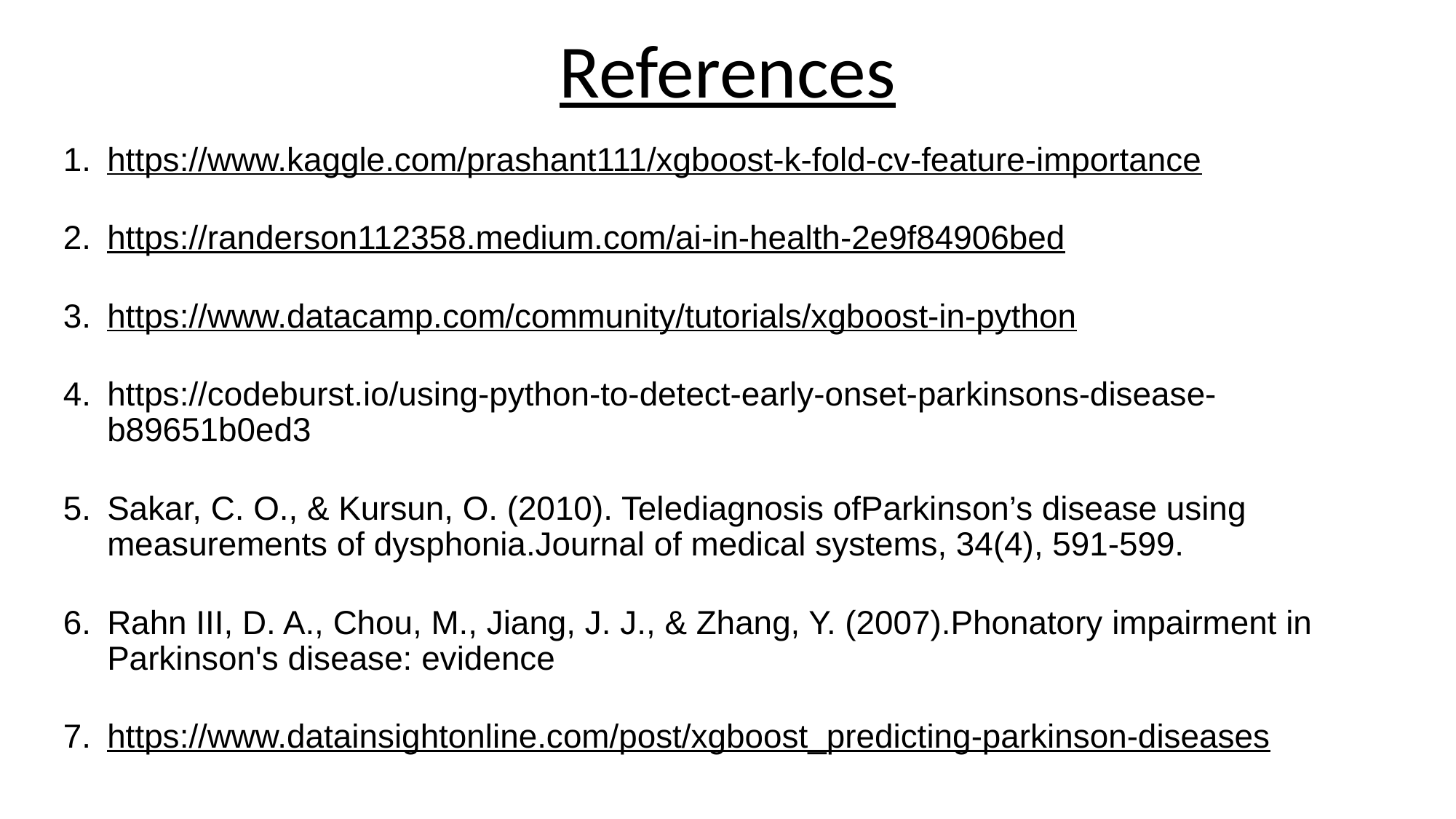

# References
https://www.kaggle.com/prashant111/xgboost-k-fold-cv-feature-importance

https://randerson112358.medium.com/ai-in-health-2e9f84906bed

https://www.datacamp.com/community/tutorials/xgboost-in-python

https://codeburst.io/using-python-to-detect-early-onset-parkinsons-disease- b89651b0ed3

Sakar, C. O., & Kursun, O. (2010). Telediagnosis ofParkinson’s disease using measurements of dysphonia.Journal of medical systems, 34(4), 591-599.

Rahn III, D. A., Chou, M., Jiang, J. J., & Zhang, Y. (2007).Phonatory impairment in Parkinson's disease: evidence

https://www.datainsightonline.com/post/xgboost_predicting-parkinson-diseases